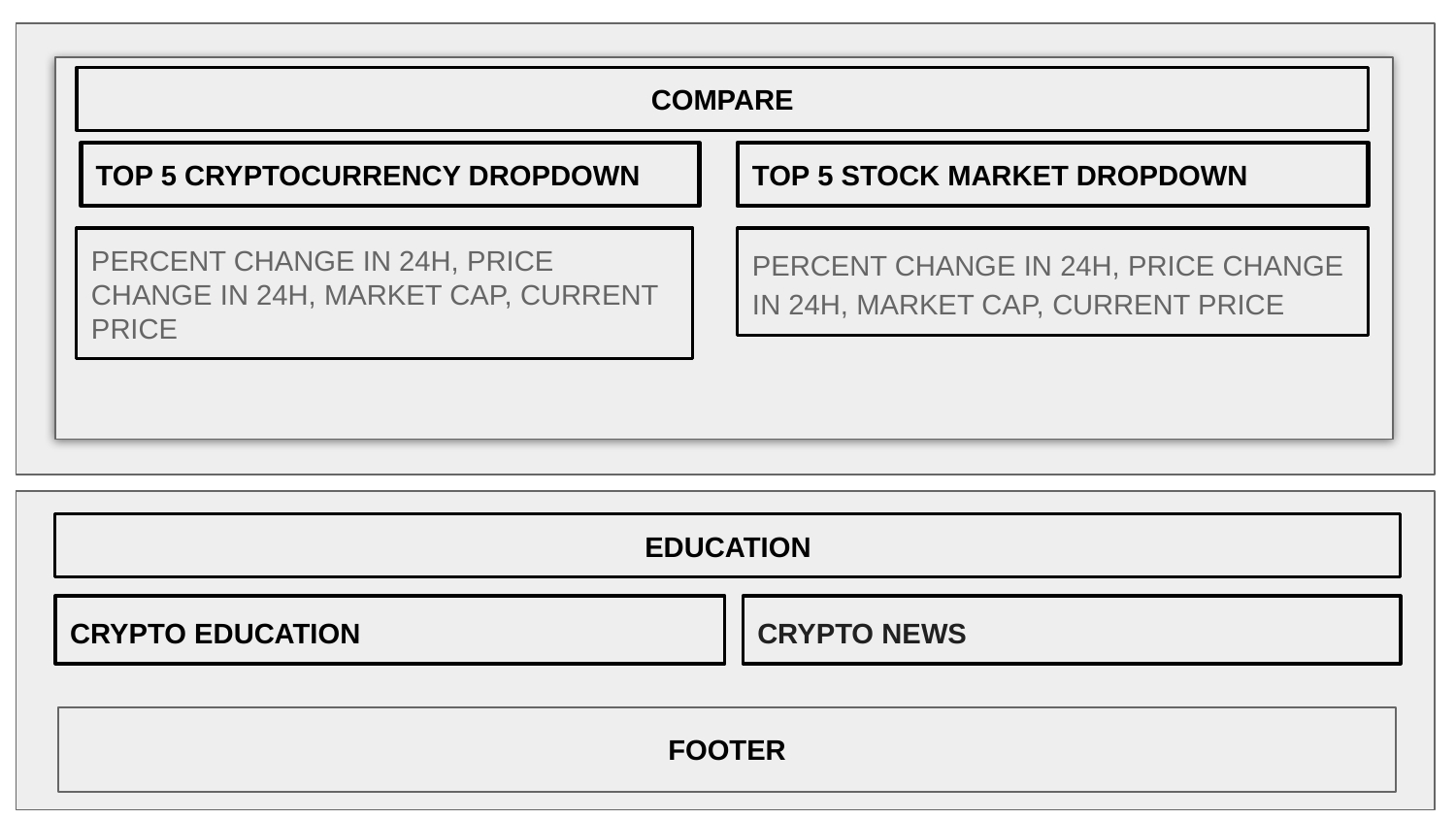

COMPARE
TOP 5 CRYPTOCURRENCY DROPDOWN
TOP 5 STOCK MARKET DROPDOWN
PERCENT CHANGE IN 24H, PRICE CHANGE IN 24H, MARKET CAP, CURRENT PRICE
PERCENT CHANGE IN 24H, PRICE CHANGE IN 24H, MARKET CAP, CURRENT PRICE

EDUCATION
CRYPTO EDUCATION
CRYPTO NEWS

FOOTER